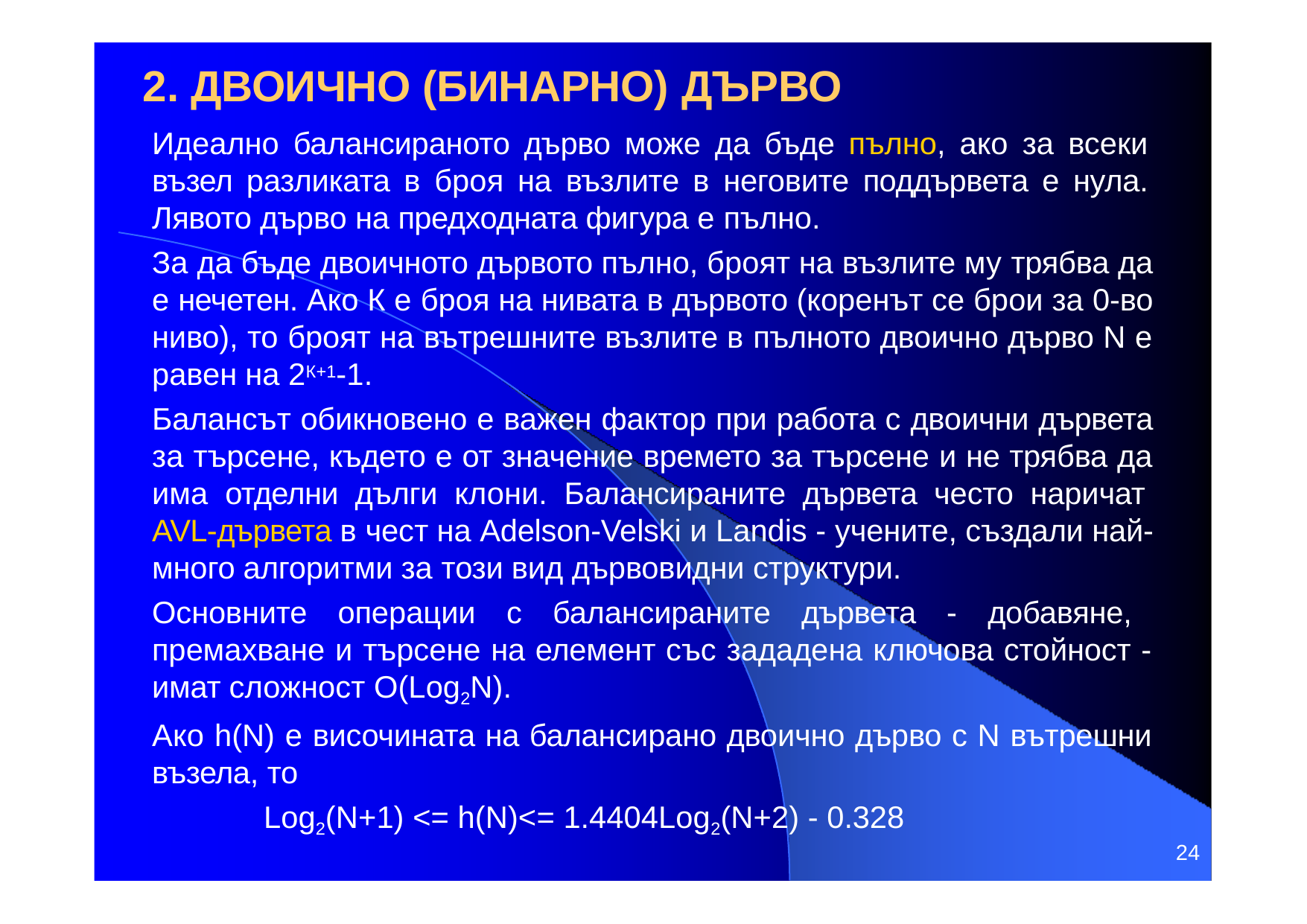

# 2. ДВОИЧНО (БИНАРНО) ДЪРВО
Идеално балансираното дърво може да бъде пълно, ако за всеки  възел разликата в броя на възлите в неговите поддървета е нула.  Лявото дърво на предходната фигура е пълно.
За да бъде двоичното дървото пълно, броят на възлите му трябва да  е нечетен. Ако К е броя на нивата в дървото (коренът се брои за 0-во  ниво), то броят на вътрешните възлите в пълното двоично дърво N е  равен на 2К+1-1.
Балансът обикновено е важен фактор при работа с двоични дървета  за търсене, където е от значение времето за търсене и не трябва да  има отделни дълги клони. Балансираните дървета често наричат  AVL-дървета в чест на Adelson-Velski и Landis - учените, създали най-  много алгоритми за този вид дървовидни структури.
Основните операции с балансираните дървета - добавяне,  премахване и търсене на елемент със зададена ключова стойност -  имат сложност О(Log2N).
Ако h(N) е височината на балансирано двоично дърво с N вътрешни  възела, то
Log2(N+1) <= h(N)<= 1.4404Log2(N+2) - 0.328

24